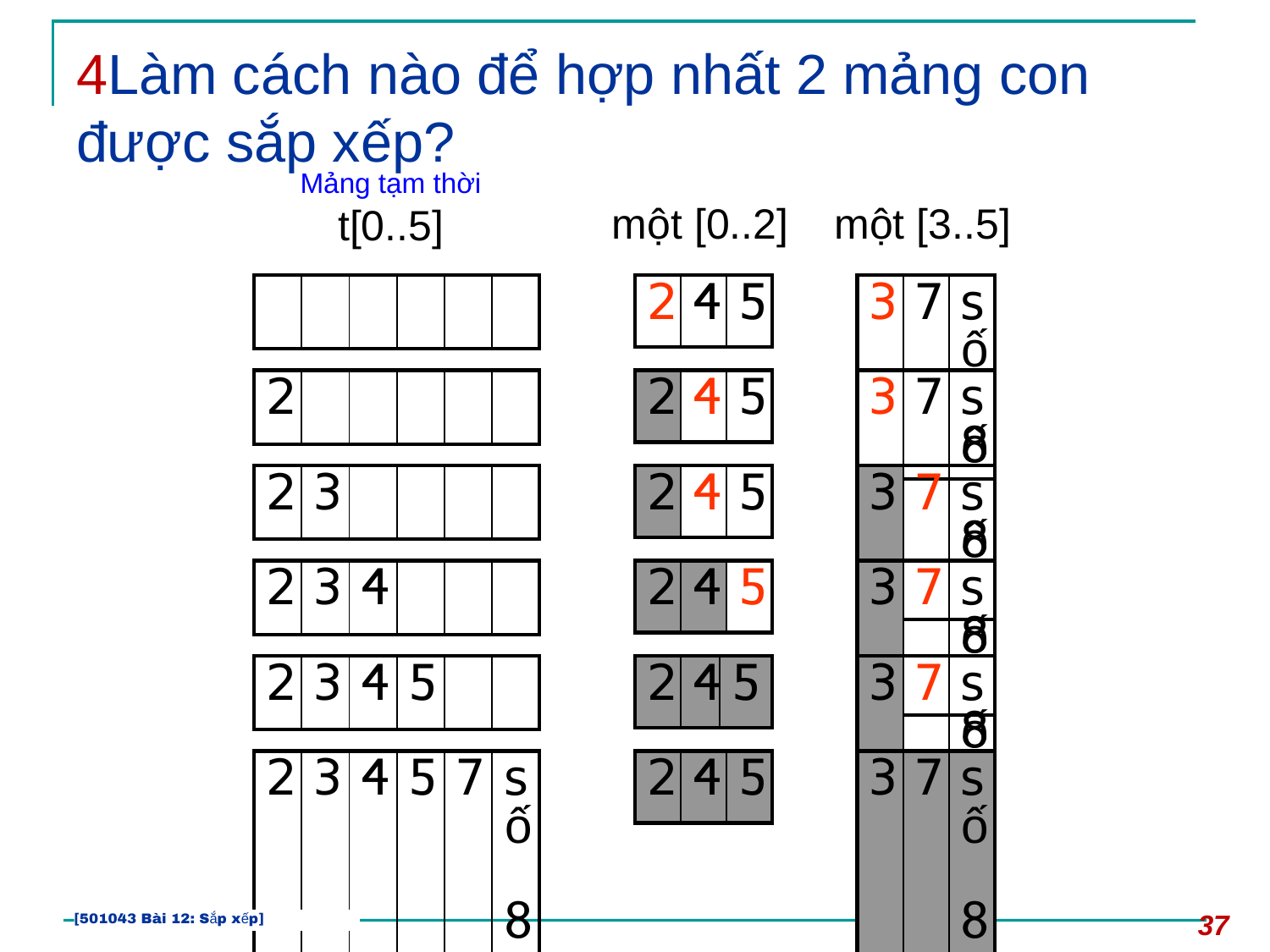

# 4Làm cách nào để hợp nhất 2 mảng con được sắp xếp?
Mảng tạm thời
t[0..5]
một [0..2]
một [3..5]
|  |  |  |  |  |  |
| --- | --- | --- | --- | --- | --- |
| 2 | 4 | 5 |
| --- | --- | --- |
| 3 | 7 | số 8 |
| --- | --- | --- |
| 2 |  |  |  |  |  |
| --- | --- | --- | --- | --- | --- |
| 2 | 4 | 5 |
| --- | --- | --- |
| 3 | 7 | số 8 |
| --- | --- | --- |
| 2 | 3 |  |  |  |  |
| --- | --- | --- | --- | --- | --- |
| 2 | 4 | 5 |
| --- | --- | --- |
| 3 | 7 | số 8 |
| --- | --- | --- |
| 2 | 3 | 4 |  |  |  |
| --- | --- | --- | --- | --- | --- |
| 2 | 4 | 5 |
| --- | --- | --- |
| 3 | 7 | số 8 |
| --- | --- | --- |
| 2 | 3 | 4 | 5 |  |  |
| --- | --- | --- | --- | --- | --- |
| 2 | 4 | 5 |
| --- | --- | --- |
| 3 | 7 | số 8 |
| --- | --- | --- |
| 2 | 3 | 4 | 5 | 7 | số 8 |
| --- | --- | --- | --- | --- | --- |
| 2 | 4 | 5 |
| --- | --- | --- |
| 3 | 7 | số 8 |
| --- | --- | --- |
37
[501043 Bài 12: Sắp xếp]